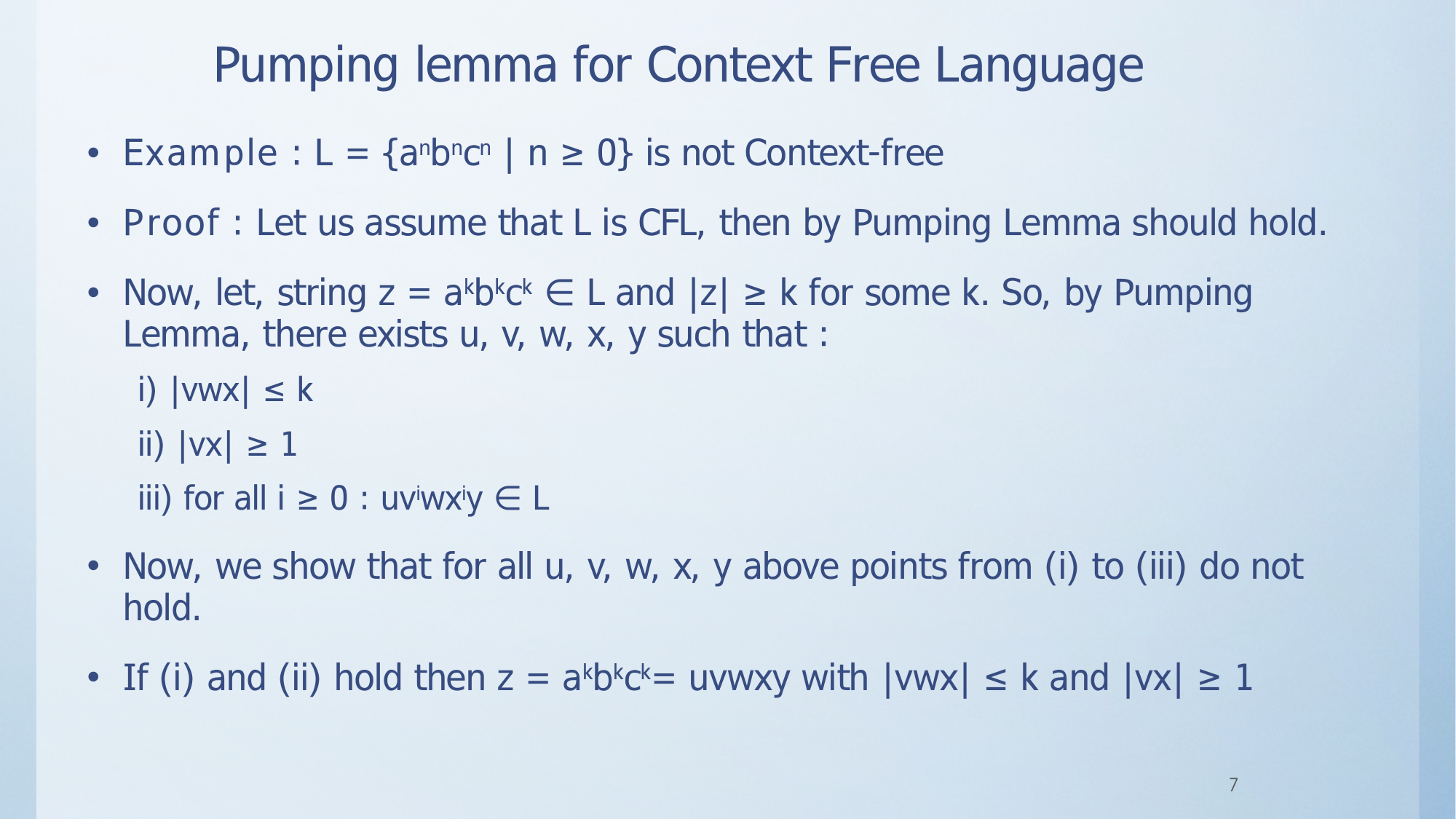

# Pumping lemma for Context Free Language
Example : L = {anbncn | n ≥ 0} is not Context-free
Proof : Let us assume that L is CFL, then by Pumping Lemma should hold.
Now, let, string z = akbkck ∈ L and |z| ≥ k for some k. So, by Pumping Lemma, there exists u, v, w, x, y such that :
i) |vwx| ≤ k
ii) |vx| ≥ 1
iii) for all i ≥ 0 : uviwxiy ∈ L
Now, we show that for all u, v, w, x, y above points from (i) to (iii) do not hold.
If (i) and (ii) hold then z = akbkck= uvwxy with |vwx| ≤ k and |vx| ≥ 1
7